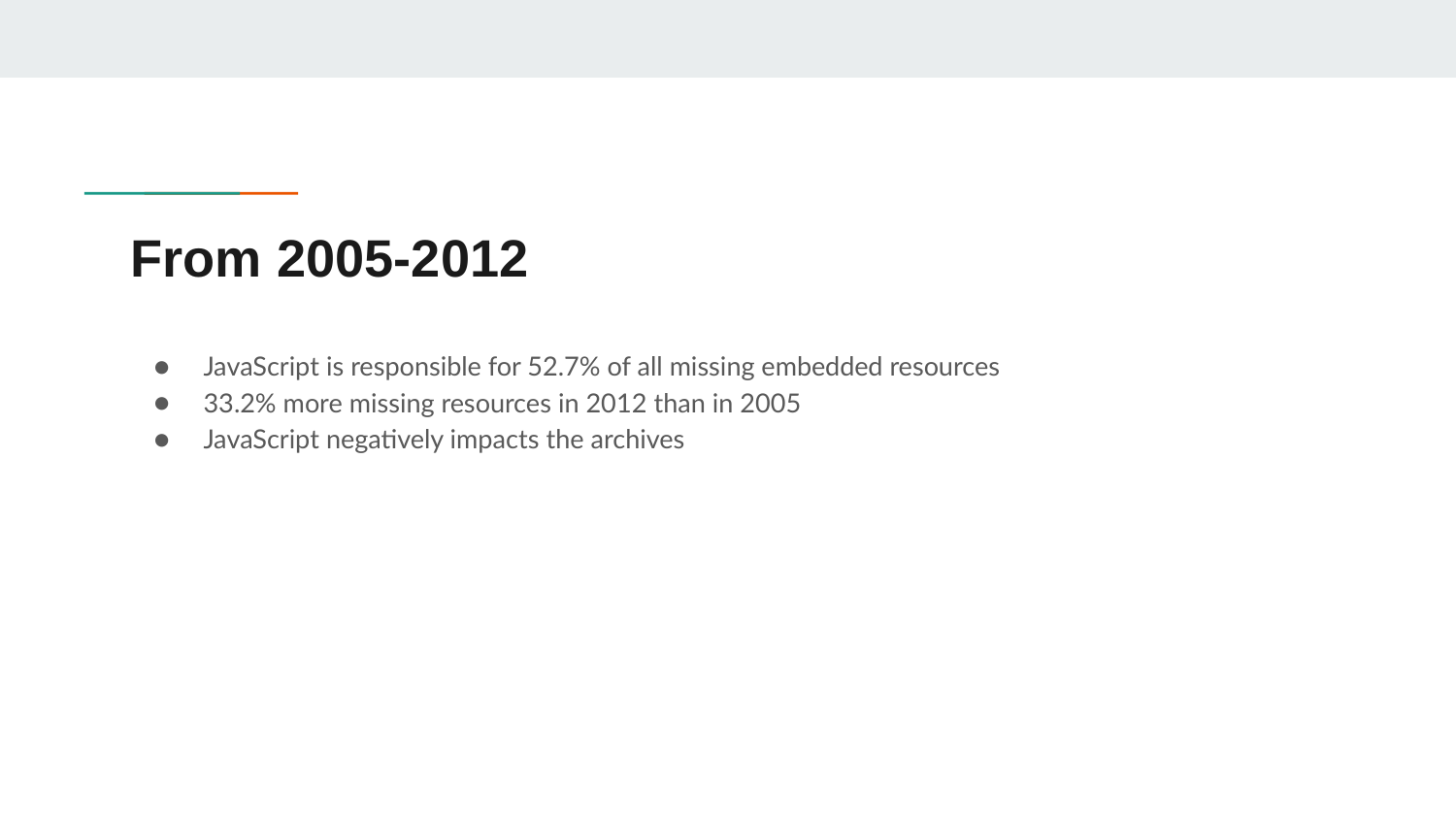

# From 2005-2012
JavaScript is responsible for 52.7% of all missing embedded resources
33.2% more missing resources in 2012 than in 2005
JavaScript negatively impacts the archives